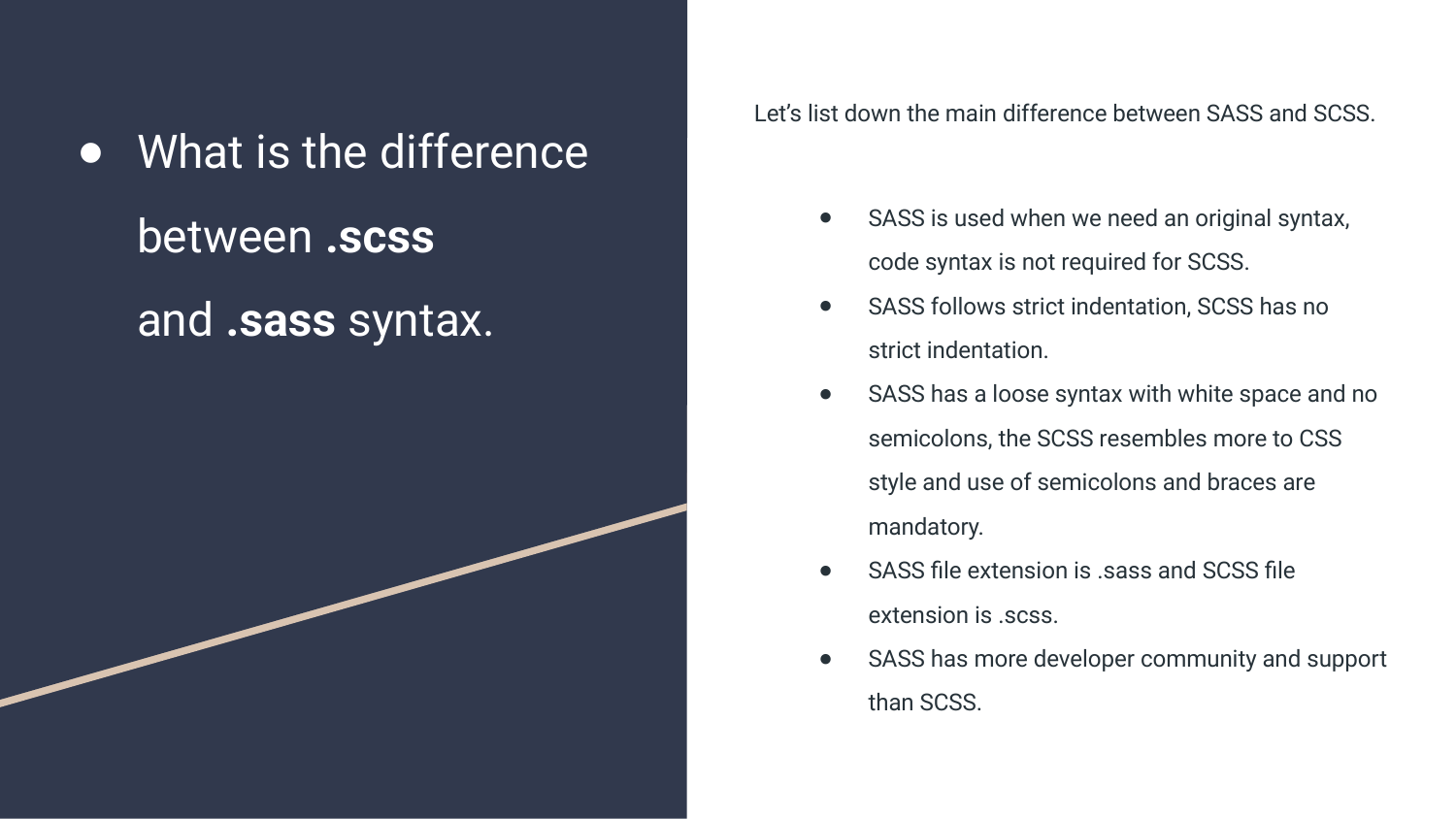

# What is the difference between .scss and .sass syntax.

Let’s list down the main difference between SASS and SCSS.

SASS is used when we need an original syntax, code syntax is not required for SCSS.
SASS follows strict indentation, SCSS has no strict indentation.
SASS has a loose syntax with white space and no semicolons, the SCSS resembles more to CSS style and use of semicolons and braces are mandatory.
SASS file extension is .sass and SCSS file extension is .scss.
SASS has more developer community and support than SCSS.